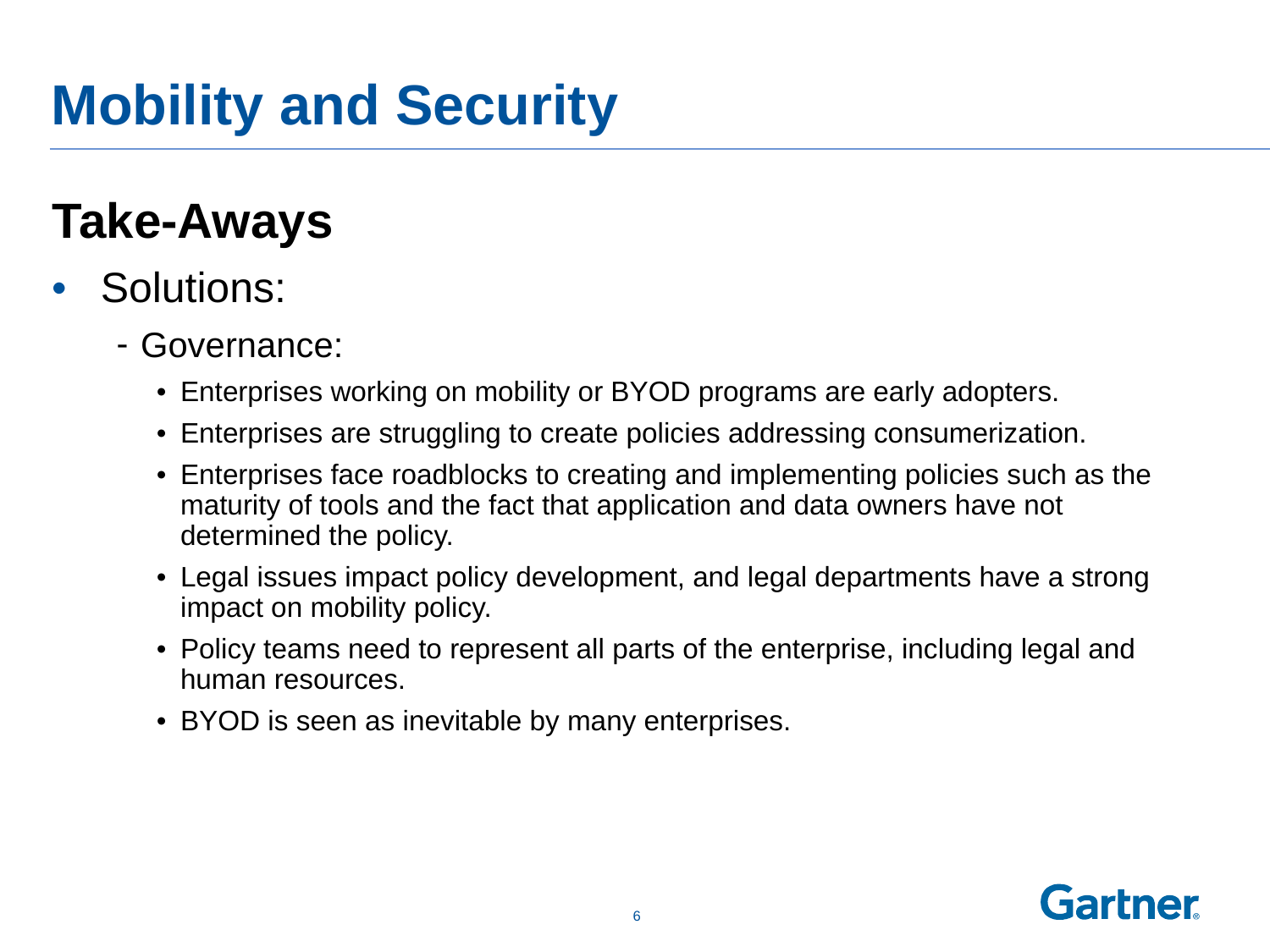

# Mobility and Security
Take-Aways
Solutions:
Governance:
Enterprises working on mobility or BYOD programs are early adopters.
Enterprises are struggling to create policies addressing consumerization.
Enterprises face roadblocks to creating and implementing policies such as the maturity of tools and the fact that application and data owners have not determined the policy.
Legal issues impact policy development, and legal departments have a strong impact on mobility policy.
Policy teams need to represent all parts of the enterprise, including legal and human resources.
BYOD is seen as inevitable by many enterprises.

 6